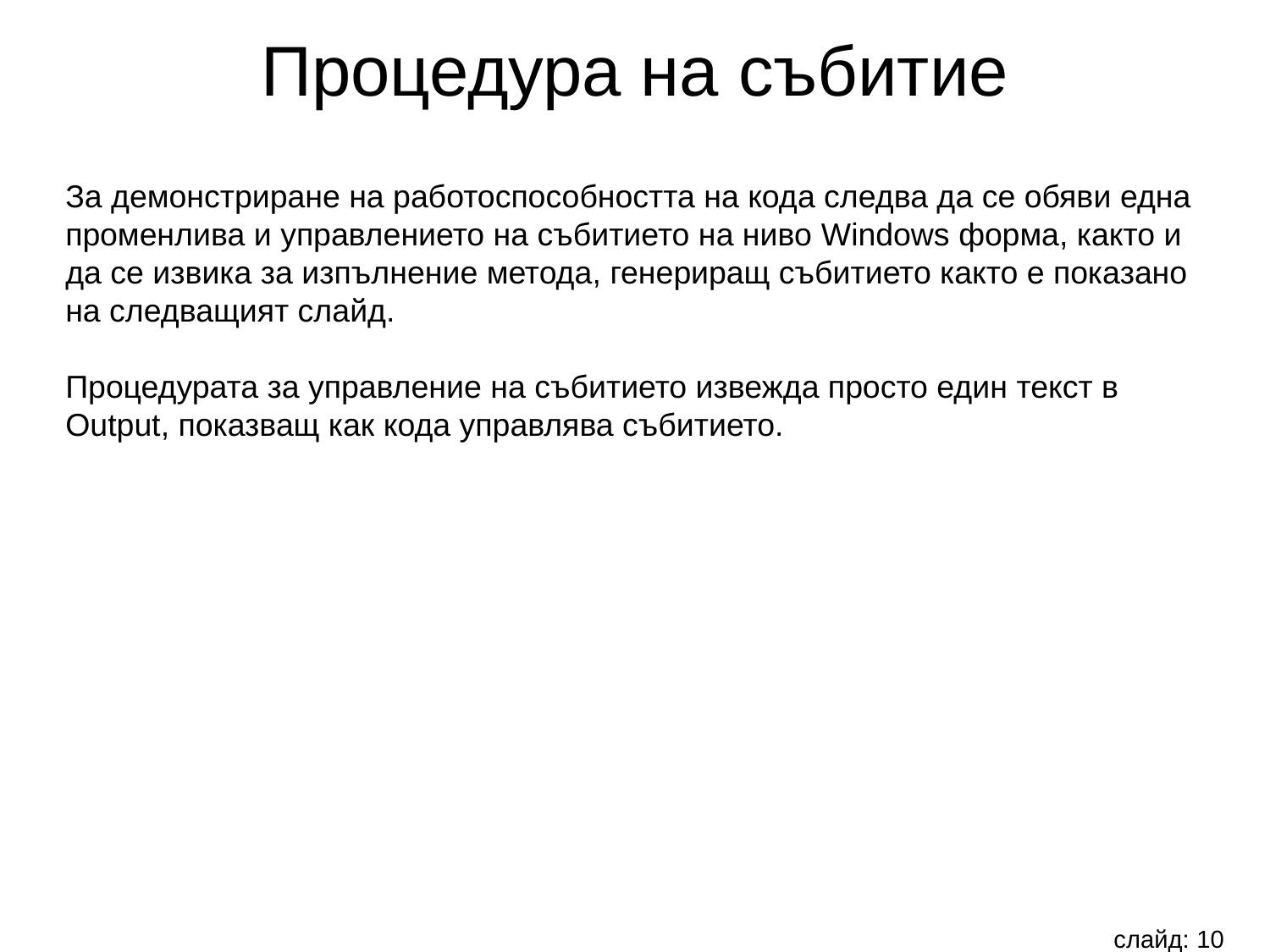

Процедура на събитие
За демонстриране на работоспособността на кода следва да се обяви една променлива и управлението на събитието на ниво Windows форма, както и да се извика за изпълнение метода, генериращ събитието както е показано на следващият слайд.

Процедурата за управление на събитието извежда просто един текст в Output, показващ как кода управлява събитието.